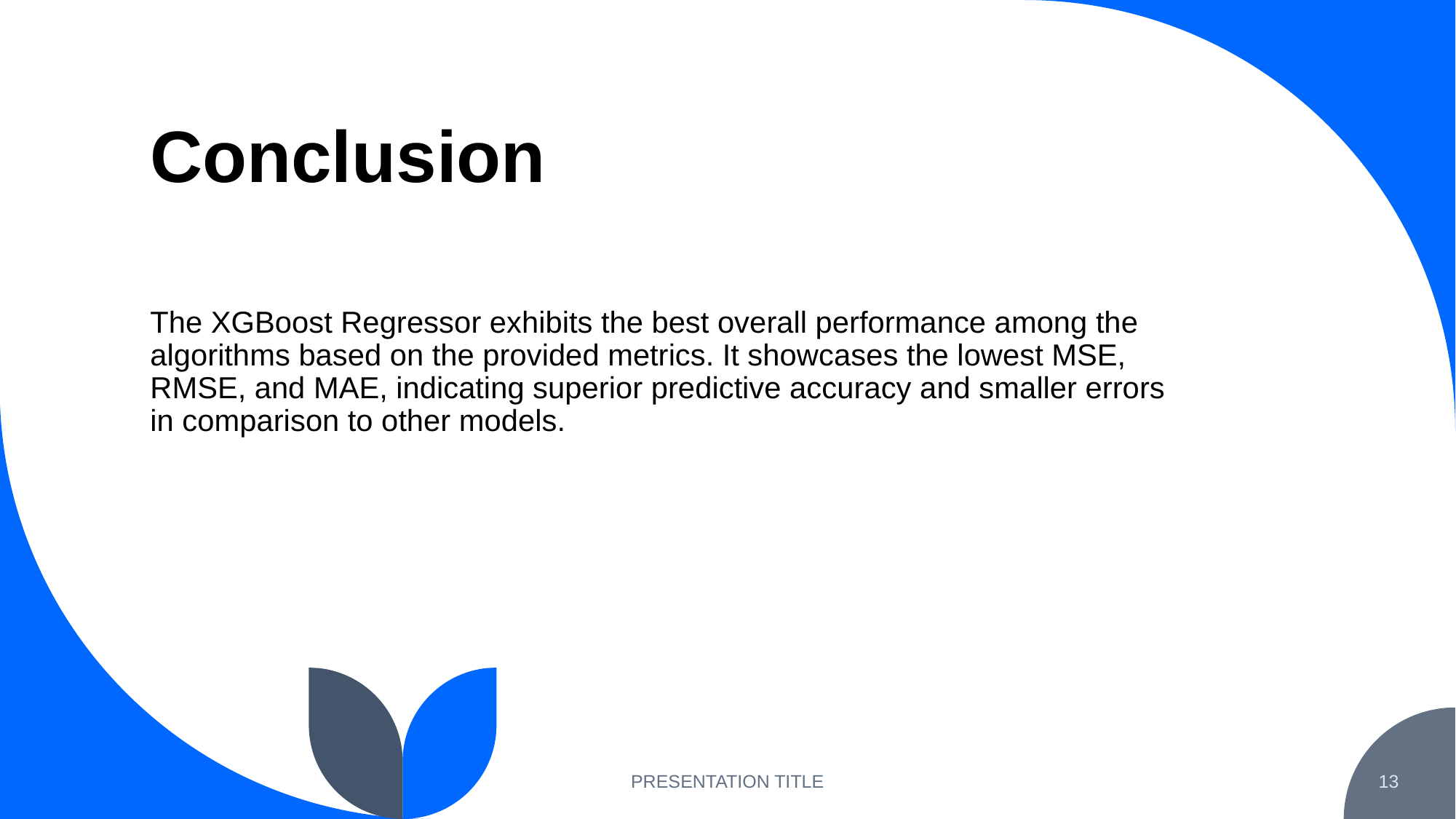

# Conclusion
The XGBoost Regressor exhibits the best overall performance among the algorithms based on the provided metrics. It showcases the lowest MSE, RMSE, and MAE, indicating superior predictive accuracy and smaller errors in comparison to other models.
PRESENTATION TITLE
13